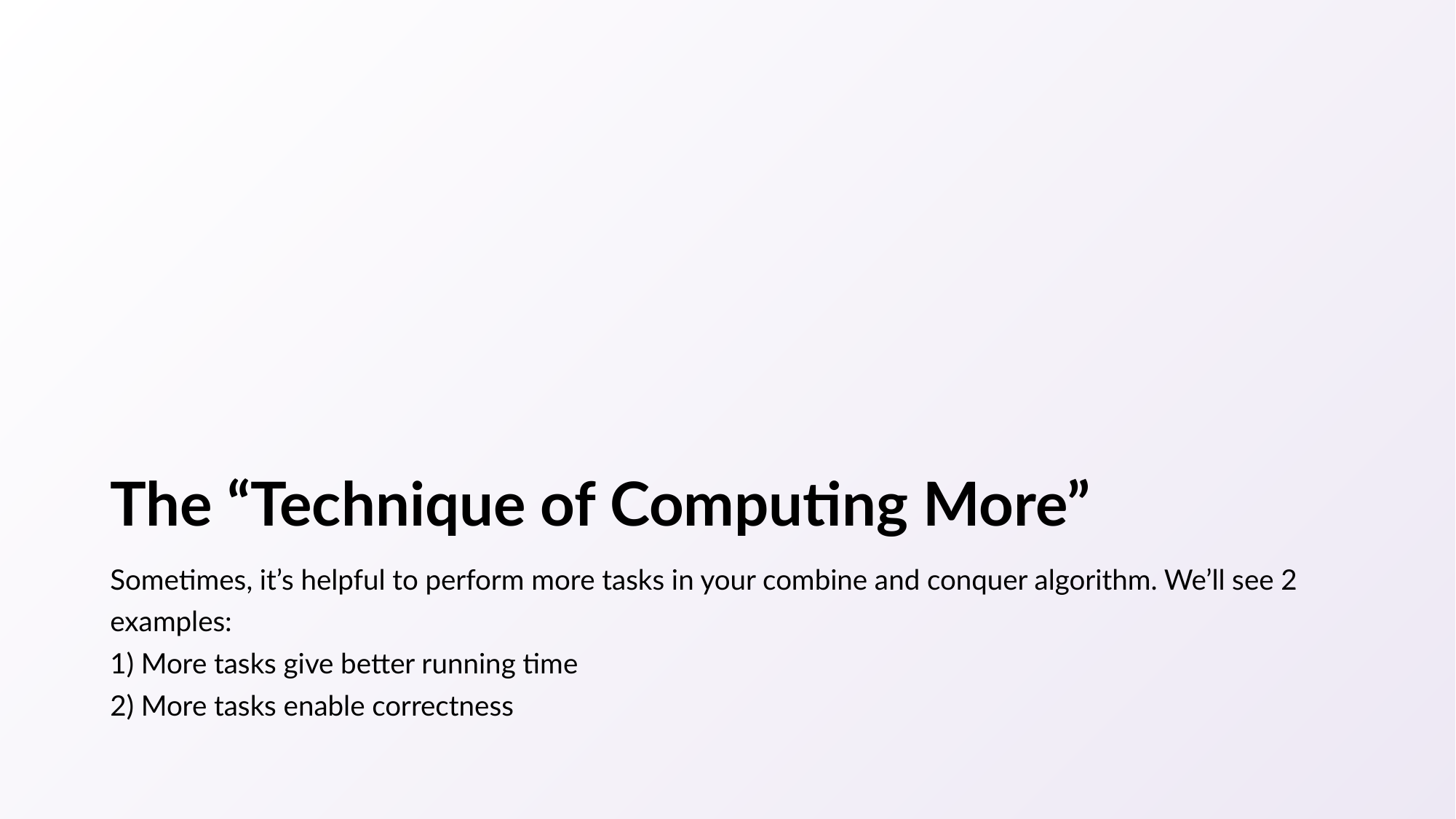

# The “Technique of Computing More”
Sometimes, it’s helpful to perform more tasks in your combine and conquer algorithm. We’ll see 2 examples:
1) More tasks give better running time
2) More tasks enable correctness